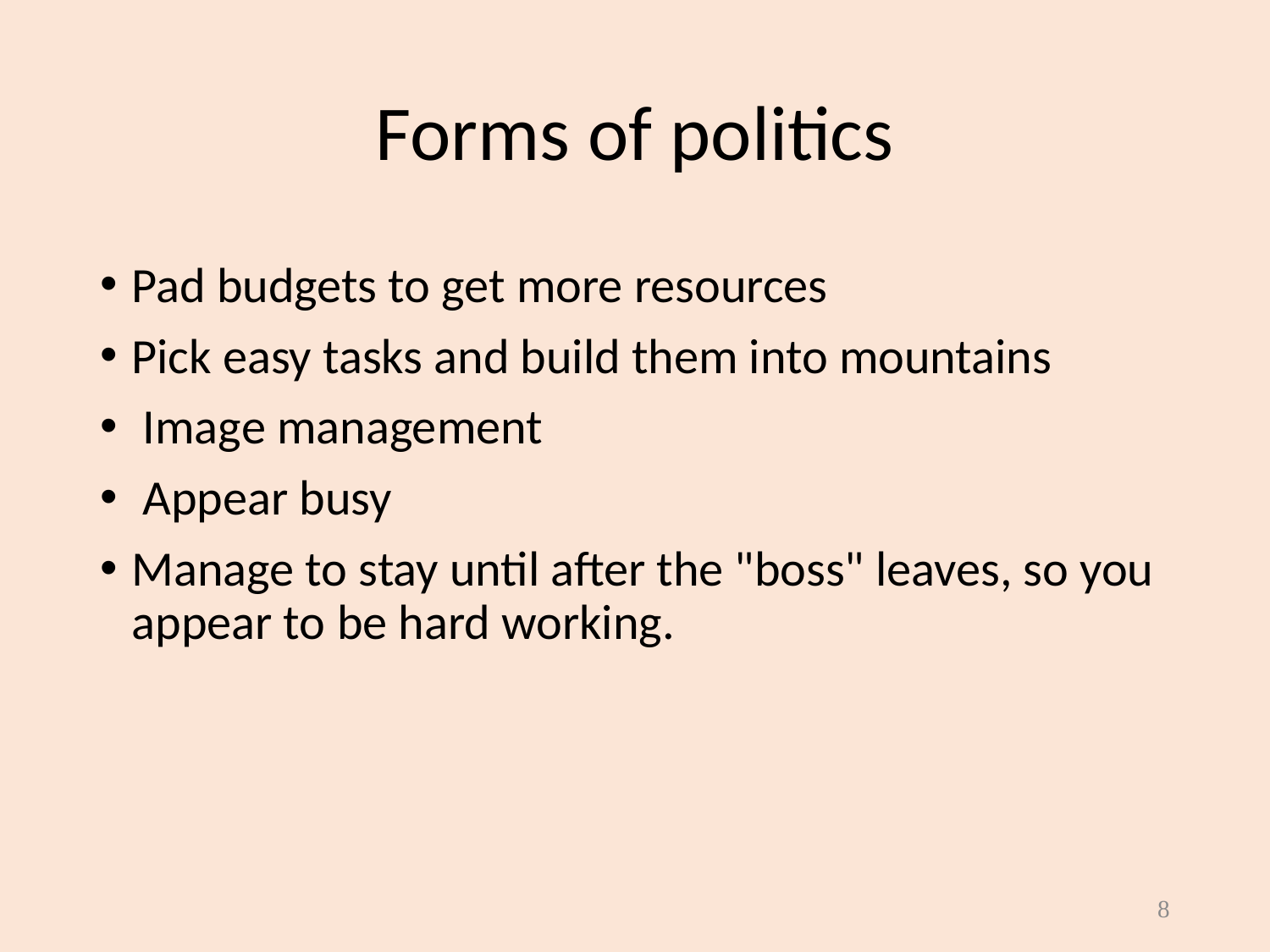

# Forms of politics
Pad budgets to get more resources
Pick easy tasks and build them into mountains
 Image management
 Appear busy
Manage to stay until after the "boss" leaves, so you appear to be hard working.
8